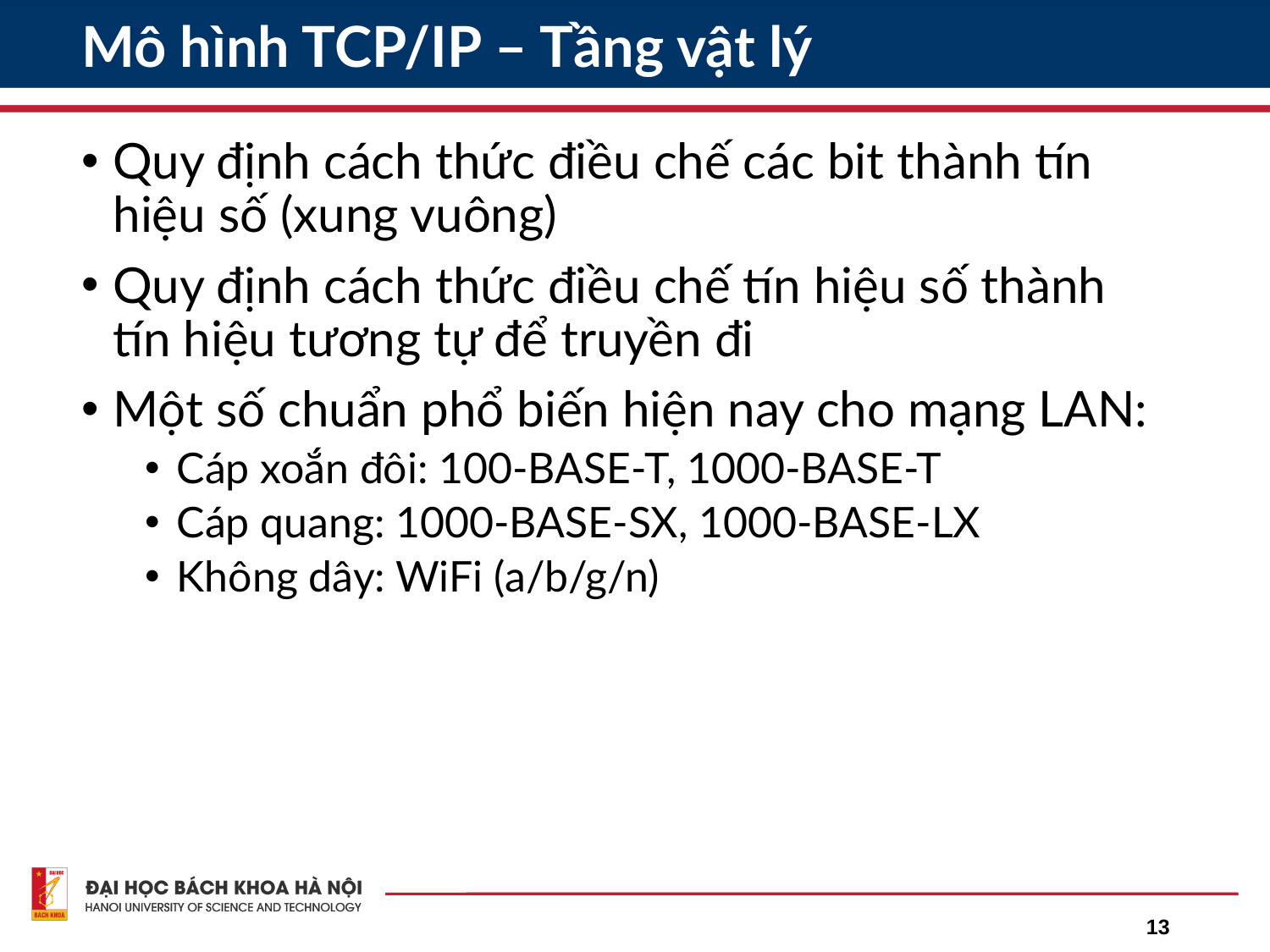

# Mô hình TCP/IP – Tầng vật lý
Quy định cách thức điều chế các bit thành tín hiệu số (xung vuông)
Quy định cách thức điều chế tín hiệu số thành tín hiệu tương tự để truyền đi
Một số chuẩn phổ biến hiện nay cho mạng LAN:
Cáp xoắn đôi: 100-BASE-T, 1000-BASE-T
Cáp quang: 1000-BASE-SX, 1000-BASE-LX
Không dây: WiFi (a/b/g/n)

13